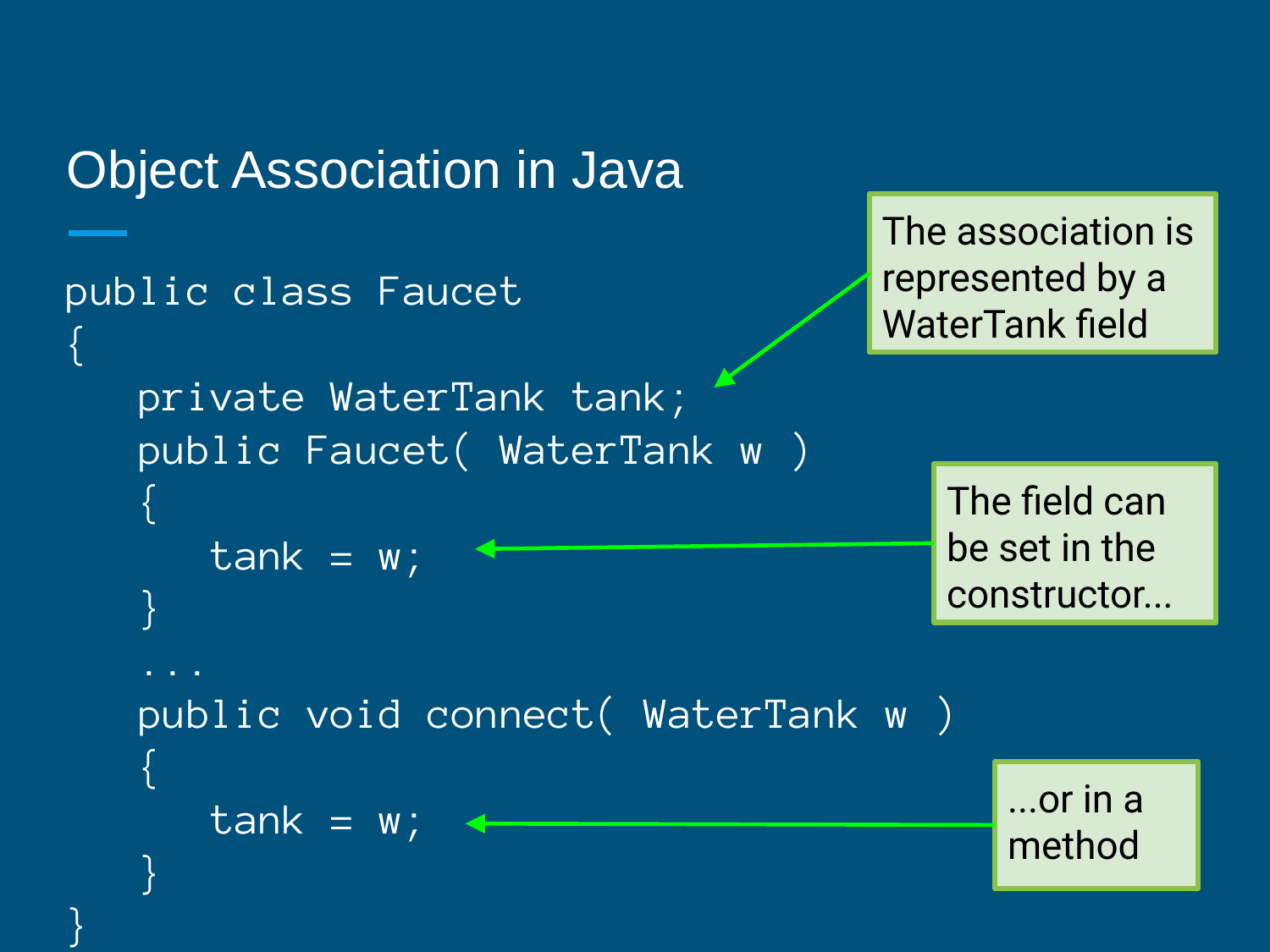

# Object Association in Java
The association is represented by a WaterTank field
public class Faucet
{
   private WaterTank tank;
   public Faucet( WaterTank w )
   {
      tank = w;
   }
   ...
   public void connect( WaterTank w )
   {
      tank = w;
   }
}
The field can be set in the constructor...
...or in a method